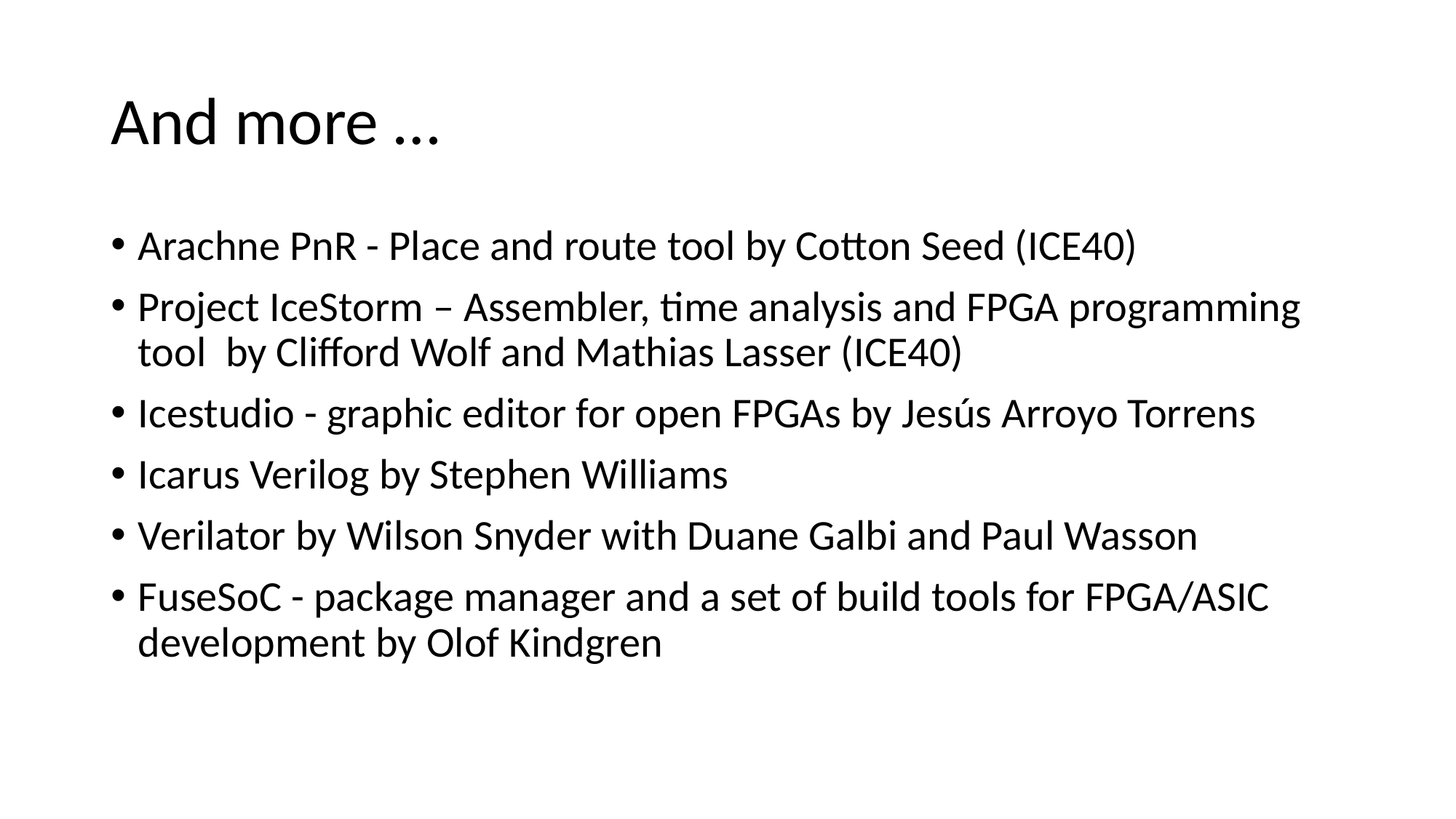

# And more …
Arachne PnR - Place and route tool by Cotton Seed (ICE40)
Project IceStorm – Assembler, time analysis and FPGA programming tool  by Clifford Wolf and Mathias Lasser (ICE40)
Icestudio - graphic editor for open FPGAs by Jesús Arroyo Torrens
Icarus Verilog by Stephen Williams
Verilator by Wilson Snyder with Duane Galbi and Paul Wasson
FuseSoC - package manager and a set of build tools for FPGA/ASIC development by Olof Kindgren